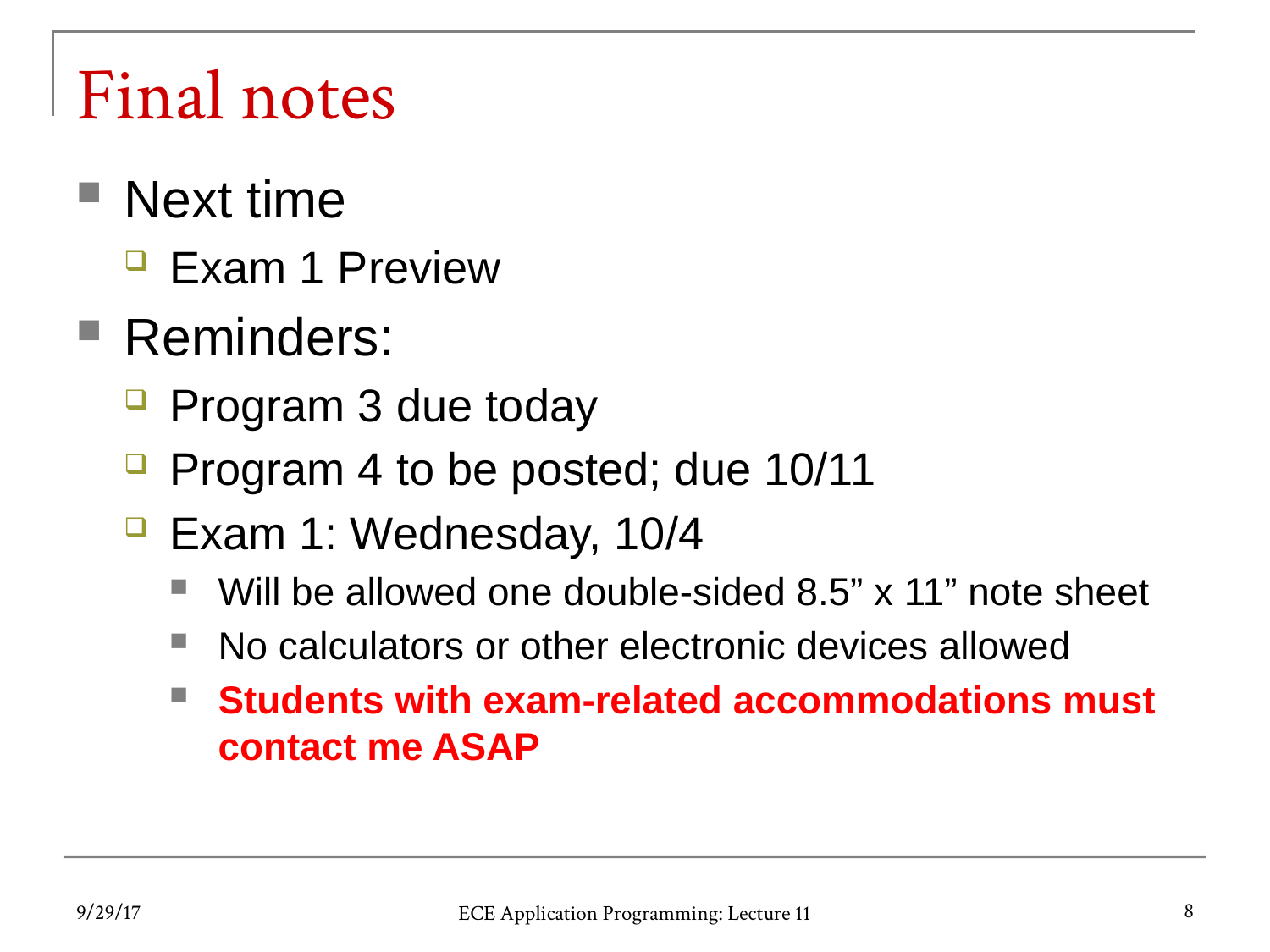

# Final notes
Next time
Exam 1 Preview
Reminders:
Program 3 due today
Program 4 to be posted; due 10/11
Exam 1: Wednesday, 10/4
Will be allowed one double-sided 8.5” x 11” note sheet
No calculators or other electronic devices allowed
Students with exam-related accommodations must contact me ASAP
9/29/17
8
ECE Application Programming: Lecture 11